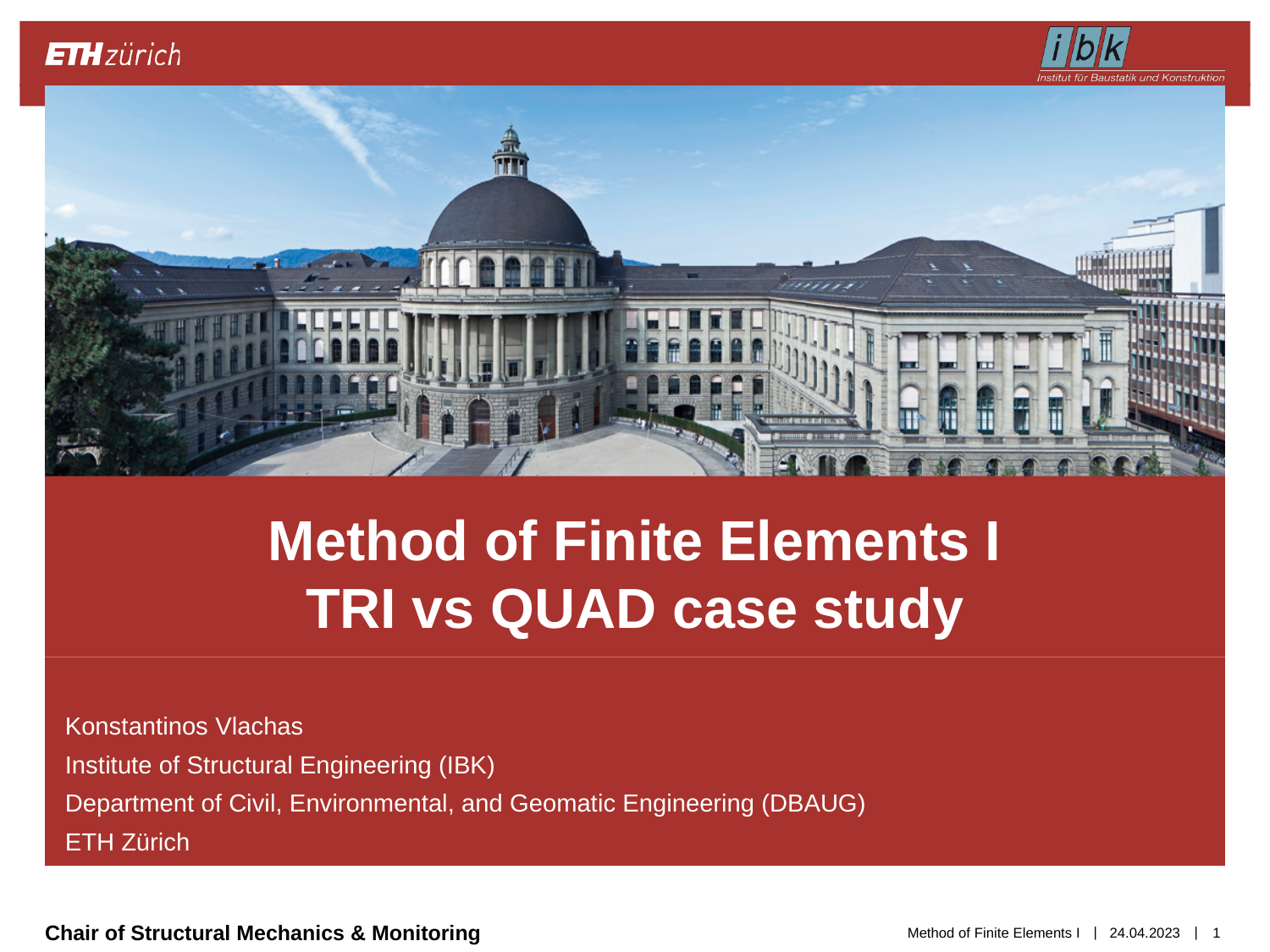

# Method of Finite Elements I TRI vs QUAD case study

Konstantinos Vlachas
Institute of Structural Engineering (IBK)
Department of Civil, Environmental, and Geomatic Engineering (DBAUG)
ETH Zürich
Method of Finite Elements I
24.04.2023
1